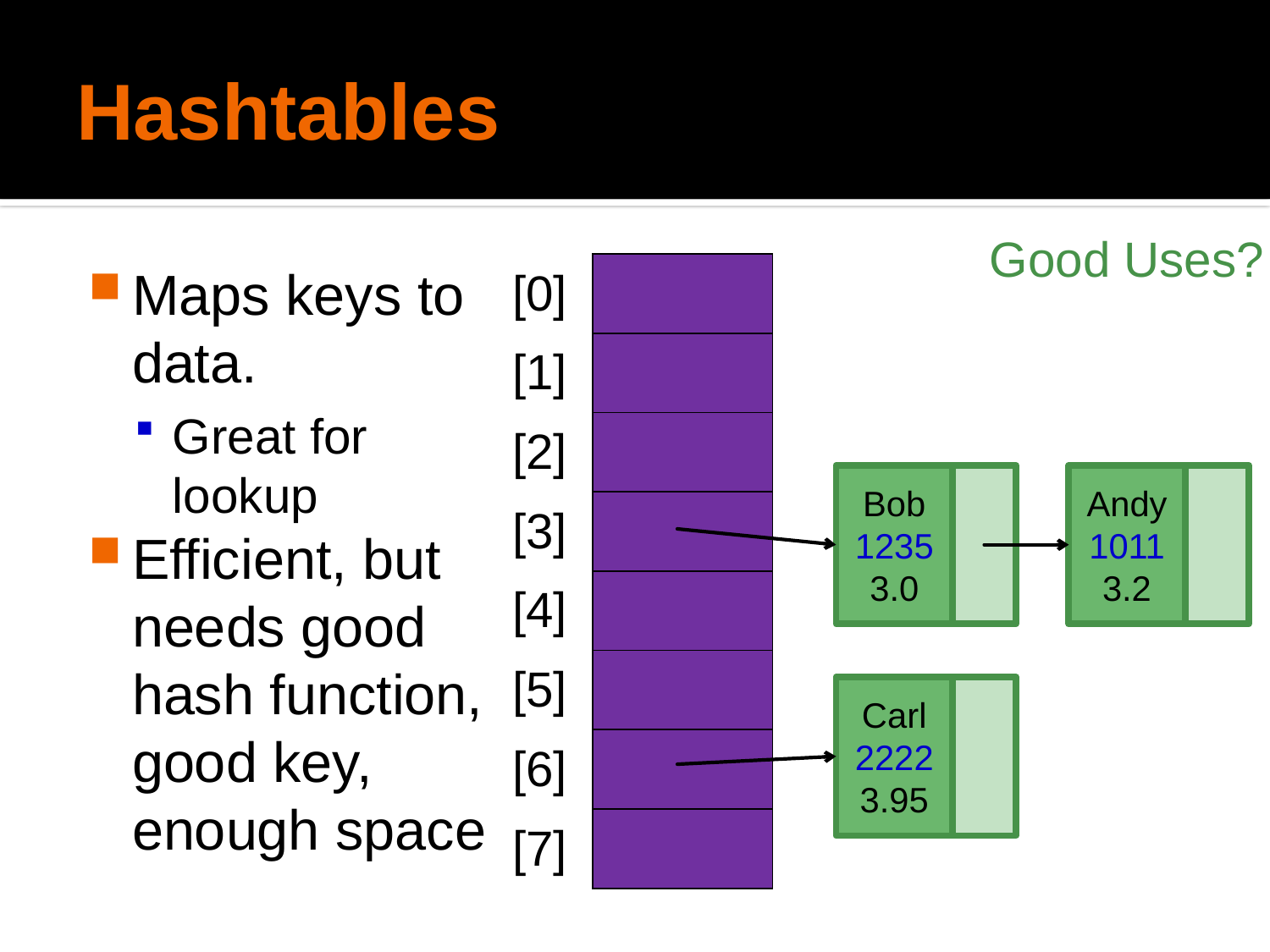

# Hashtables
Good Uses?
Maps keys to data.
Great for lookup
Efficient, but needs good hash function, good key, enough space
| [0] |  |
| --- | --- |
| [1] |  |
| [2] |  |
| [3] |  |
| [4] |  |
| [5] |  |
| [6] |  |
| [7] |  |
Bob
1235
3.0

Andy
1011
3.2

Carl
2222
3.95